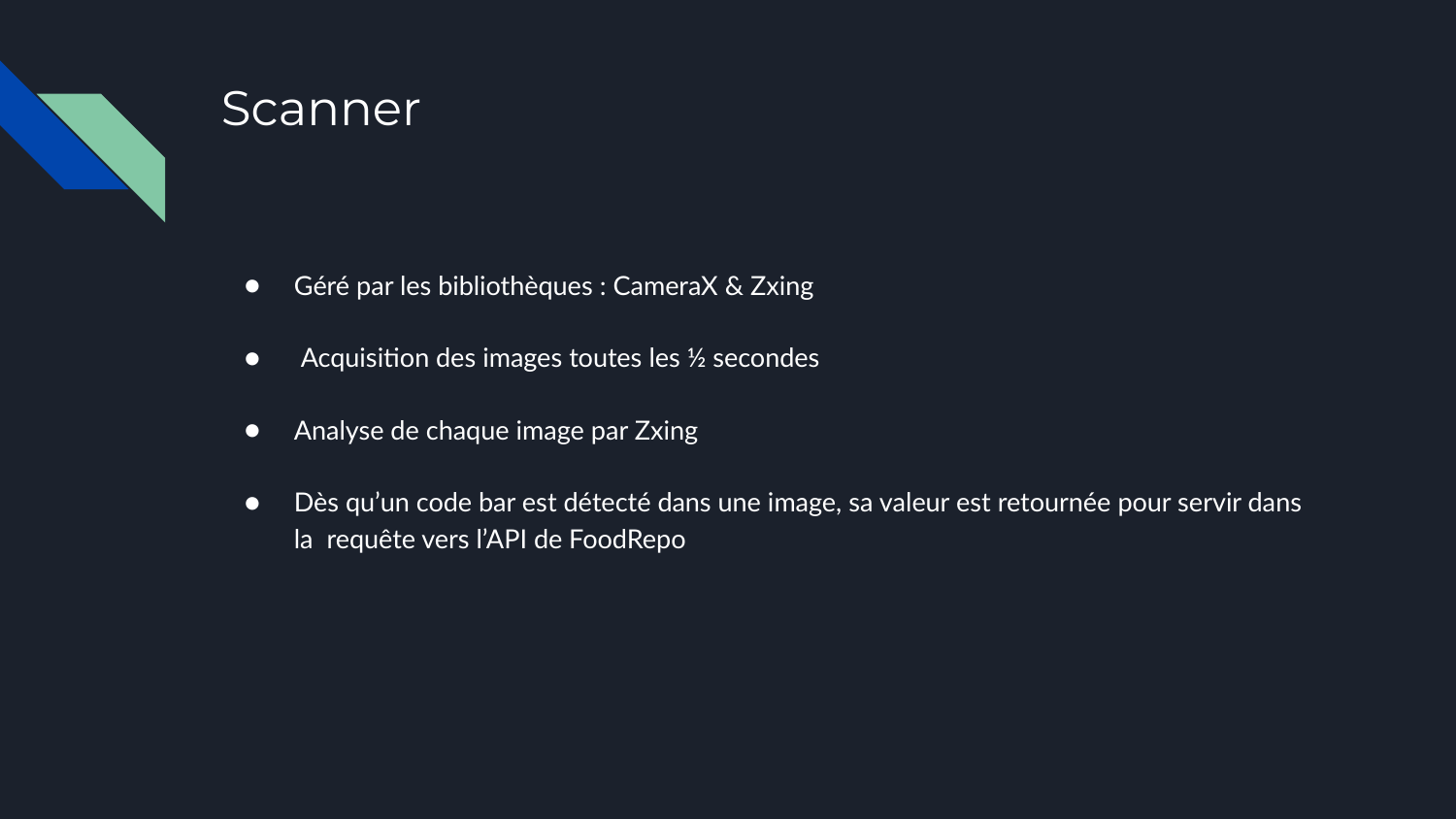

# Scanner
Géré par les bibliothèques : CameraX & Zxing

 Acquisition des images toutes les ½ secondes

Analyse de chaque image par Zxing

Dès qu’un code bar est détecté dans une image, sa valeur est retournée pour servir dans la  requête vers l’API de FoodRepo